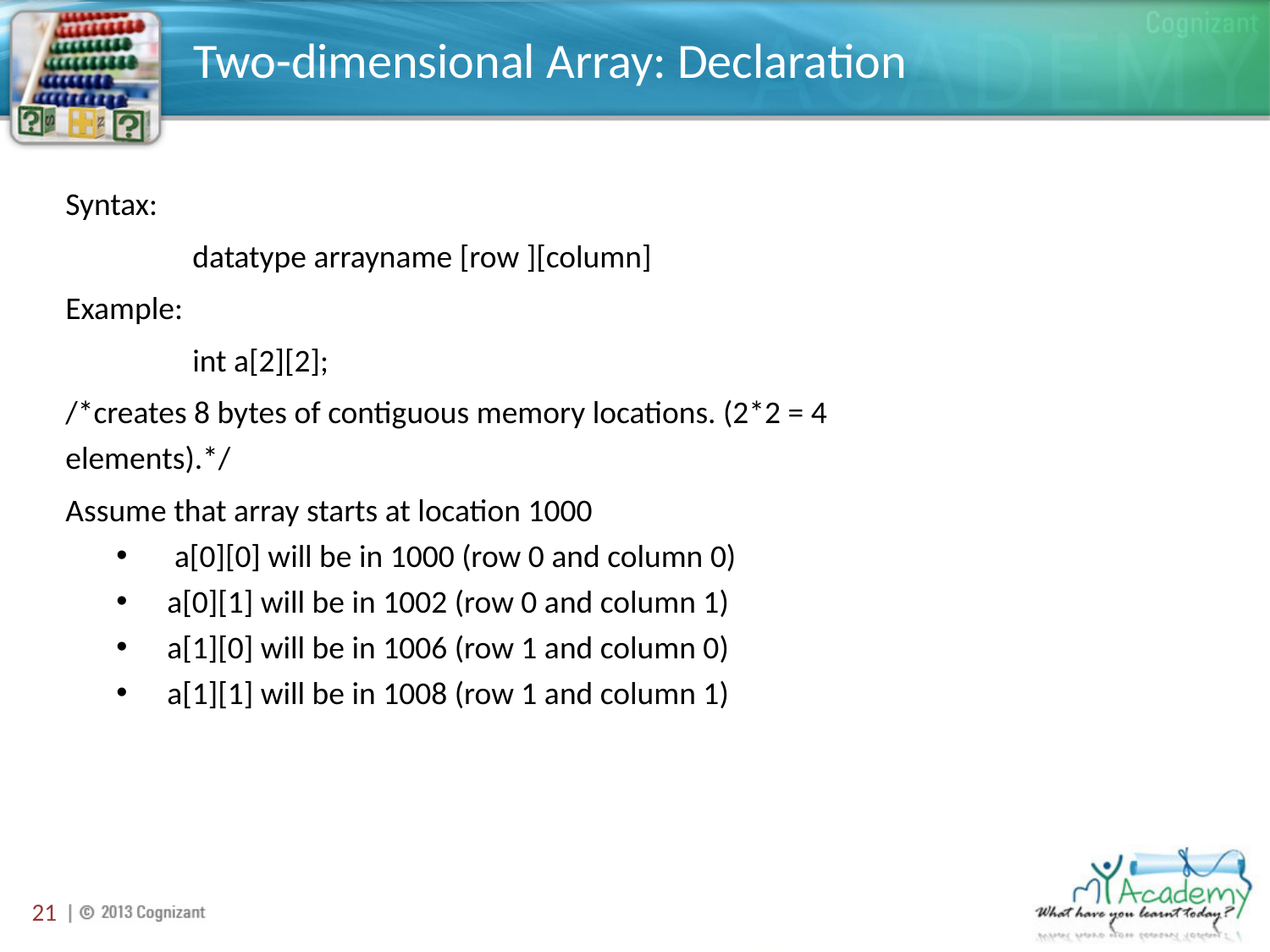

# Two-dimensional Array: Declaration
Syntax:
	datatype arrayname [row ][column]
Example:
	int a[2][2];
/*creates 8 bytes of contiguous memory locations. (2*2 = 4 elements).*/
Assume that array starts at location 1000
 a[0][0] will be in 1000 (row 0 and column 0)
a[0][1] will be in 1002 (row 0 and column 1)
a[1][0] will be in 1006 (row 1 and column 0)
a[1][1] will be in 1008 (row 1 and column 1)

21